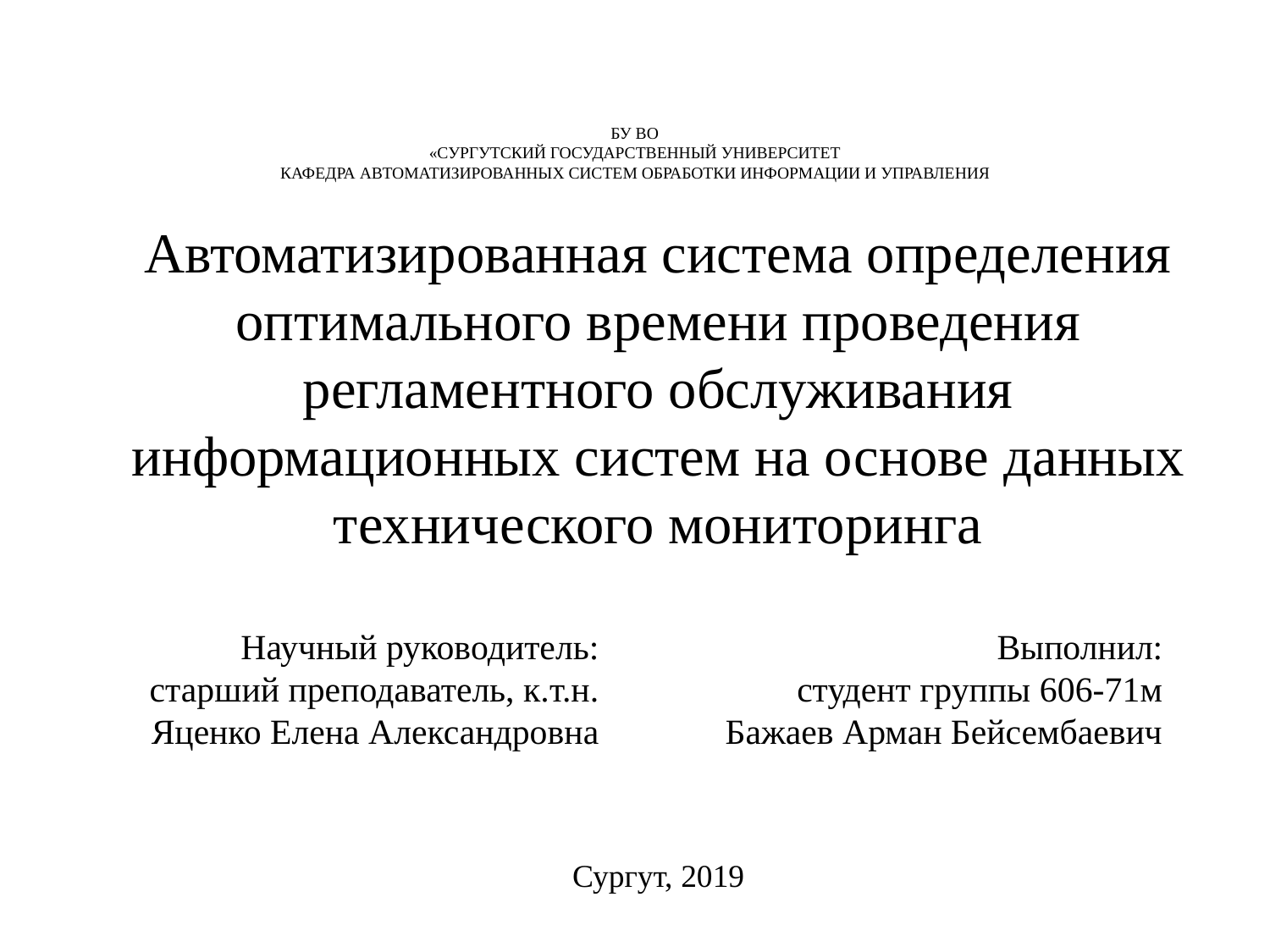

# БУ ВО «СУРГУТСКИЙ ГОСУДАРСТВЕННЫЙ УНИВЕРСИТЕТ КАФЕДРА АВТОМАТИЗИРОВАННЫХ СИСТЕМ ОБРАБОТКИ ИНФОРМАЦИИ И УПРАВЛЕНИЯ
Автоматизированная система определения оптимального времени проведения регламентного обслуживания информационных систем на основе данных технического мониторинга
Научный руководитель:
старший преподаватель, к.т.н.
Яценко Елена Александровна
Выполнил:
студент группы 606-71м
Бажаев Арман Бейсембаевич
Сургут, 2019